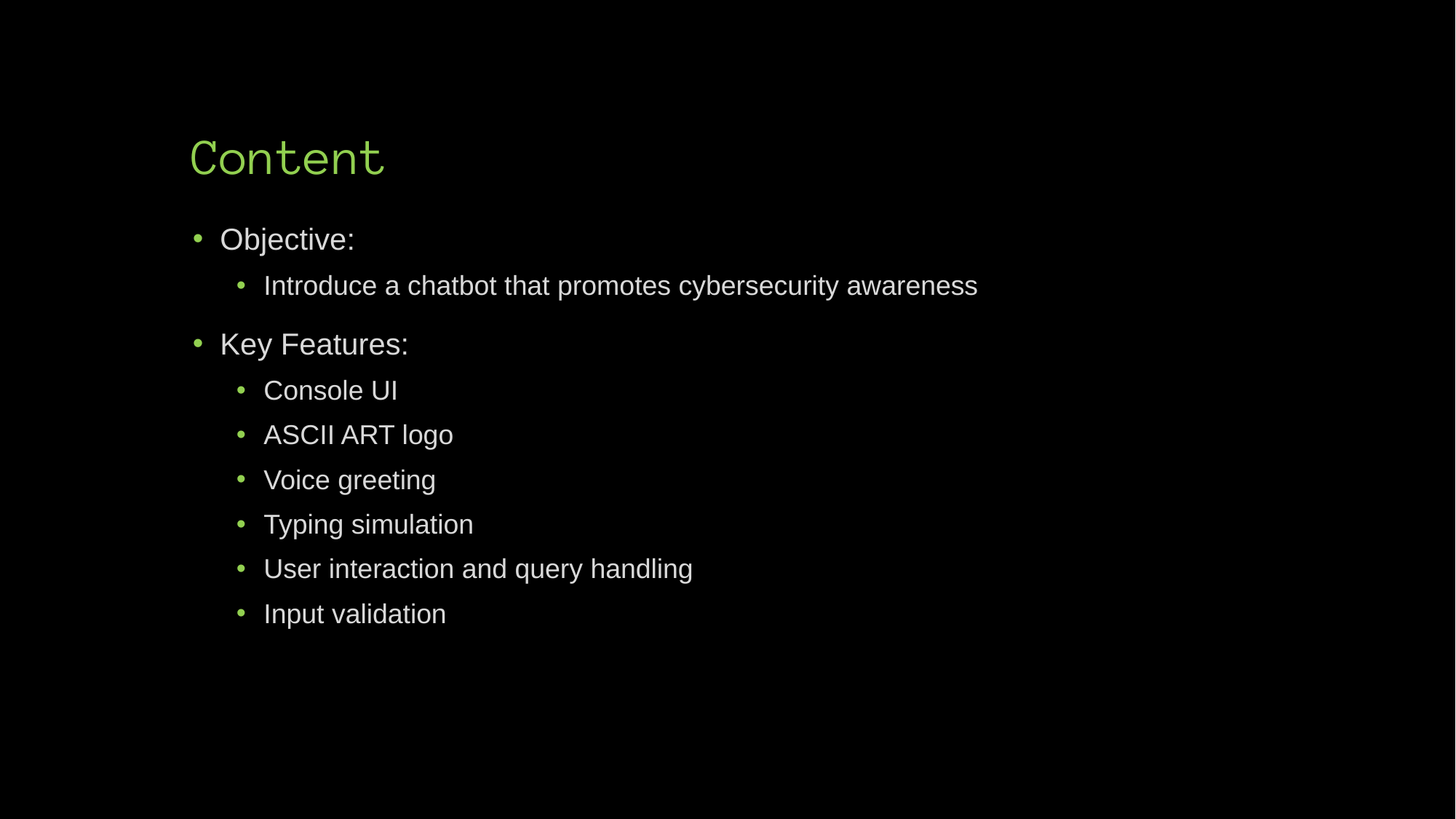

# Content
Objective:
Introduce a chatbot that promotes cybersecurity awareness
Key Features:
Console UI
ASCII ART logo
Voice greeting
Typing simulation
User interaction and query handling
Input validation